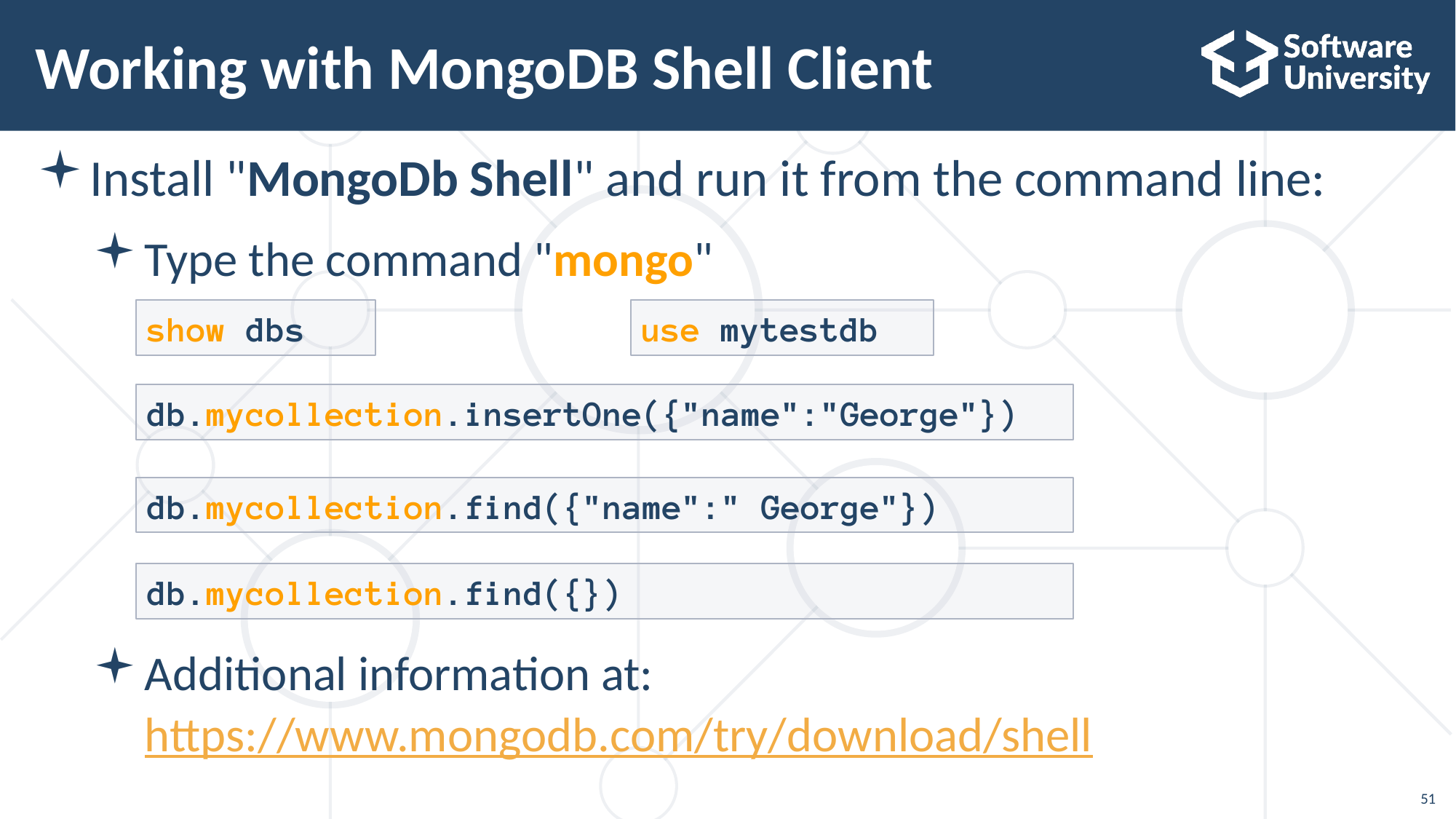

# Working with MongoDB Shell Client
Install "MongoDb Shell" and run it from the command line:
Type the command "mongo"

Additional information at: https://www.mongodb.com/try/download/shell
use mytestdb
show dbs
db.mycollection.insertOne({"name":"George"})
db.mycollection.find({"name":" George"})
db.mycollection.find({})
51